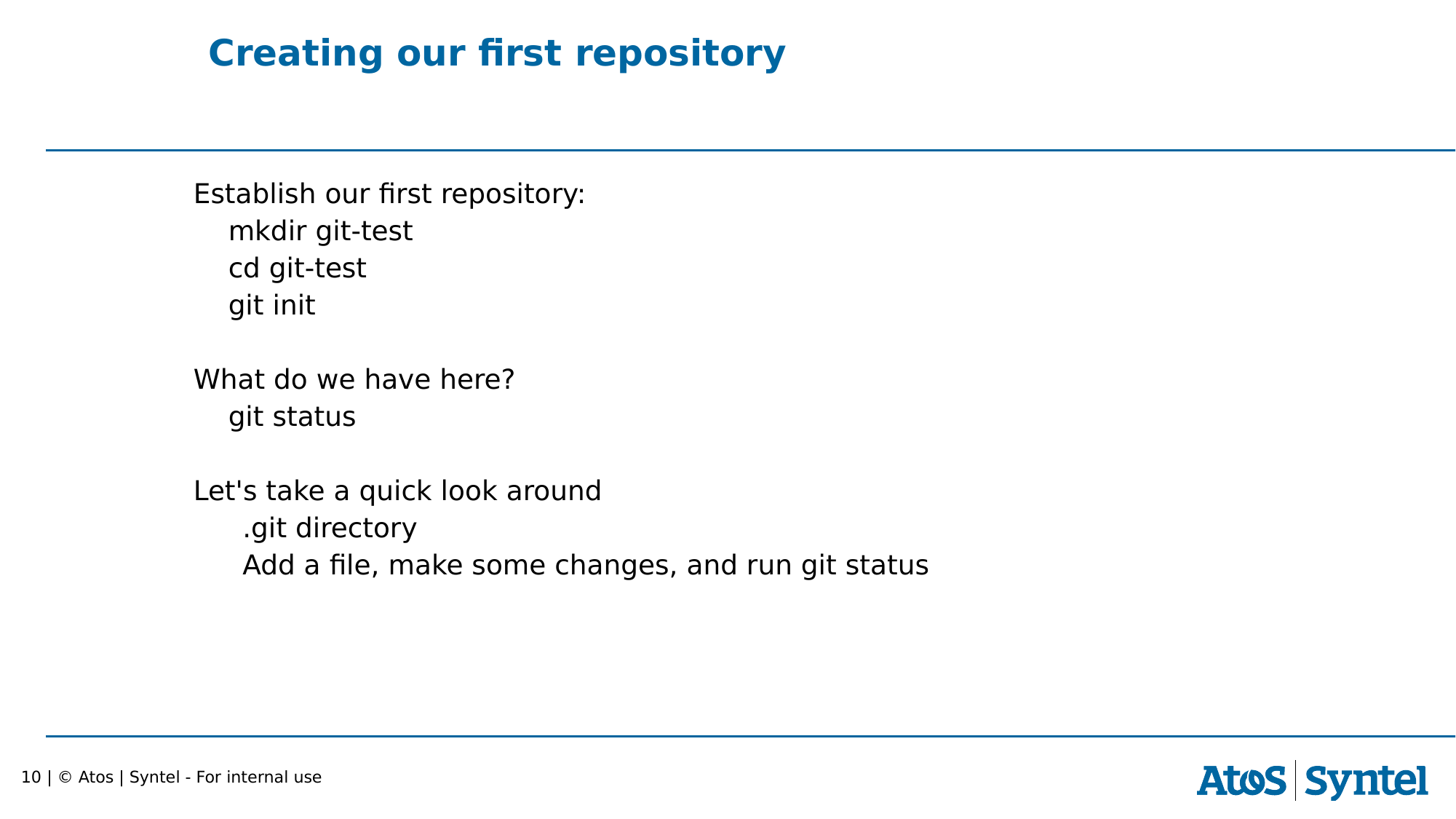

# Creating our first repository
Establish our first repository:
    mkdir git-test
    cd git-test
    git init

What do we have here?
    git status

Let's take a quick look around
.git directory
Add a file, make some changes, and run git status